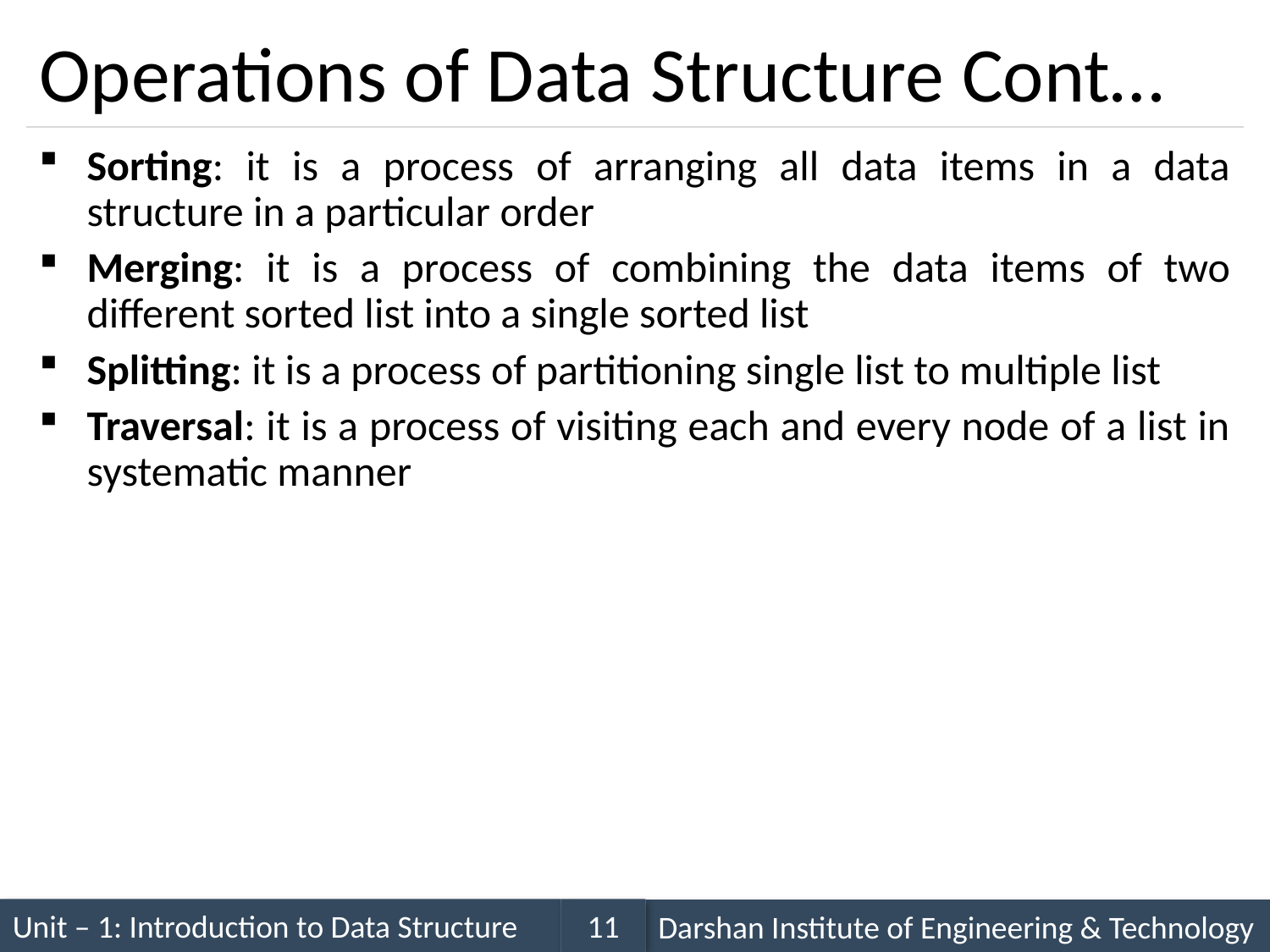

# Operations of Data Structure Cont…
Sorting: it is a process of arranging all data items in a data structure in a particular order
Merging: it is a process of combining the data items of two different sorted list into a single sorted list
Splitting: it is a process of partitioning single list to multiple list
Traversal: it is a process of visiting each and every node of a list in systematic manner